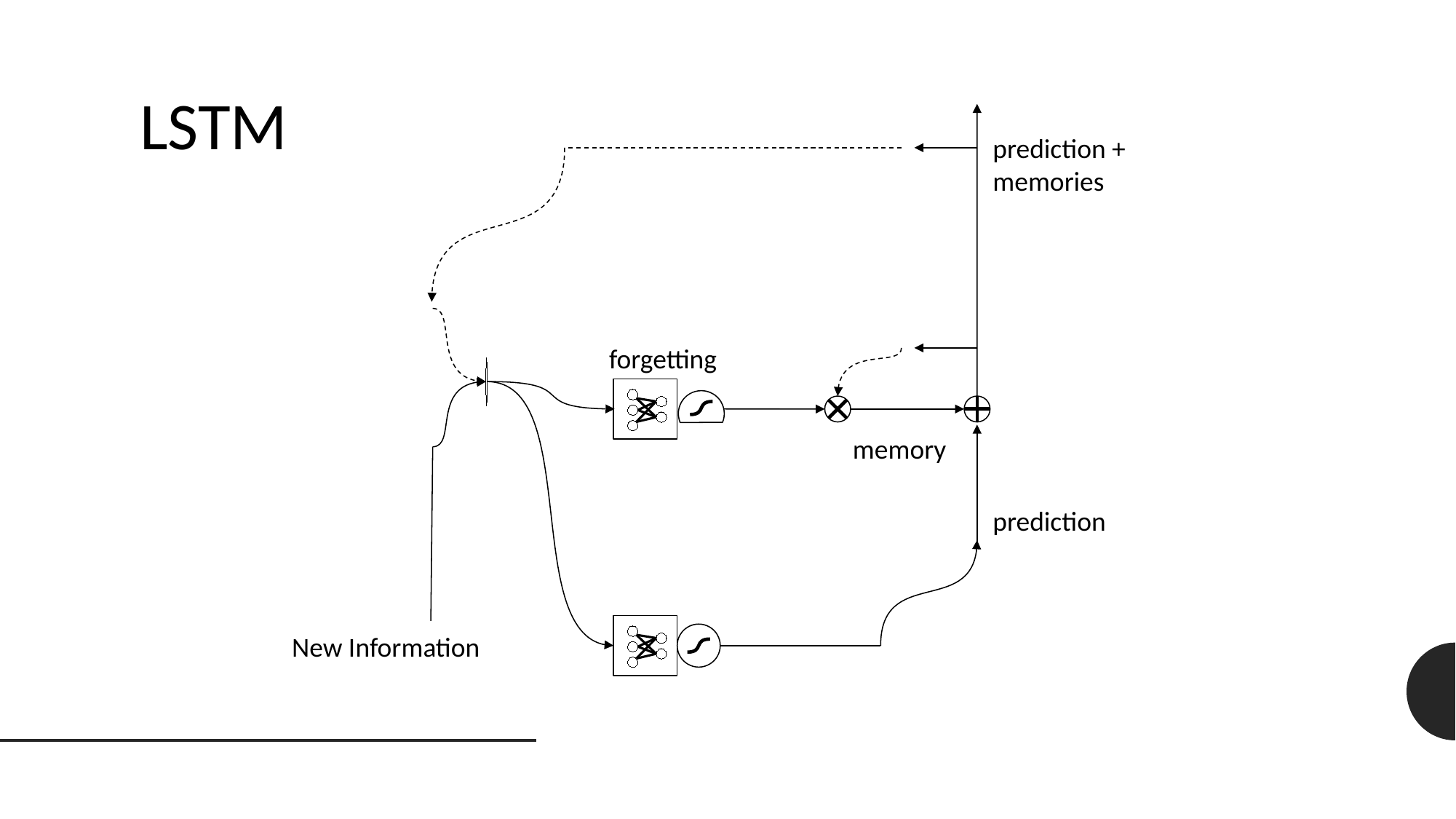

LSTM
prediction + memories

forgetting

memory
prediction

New Information